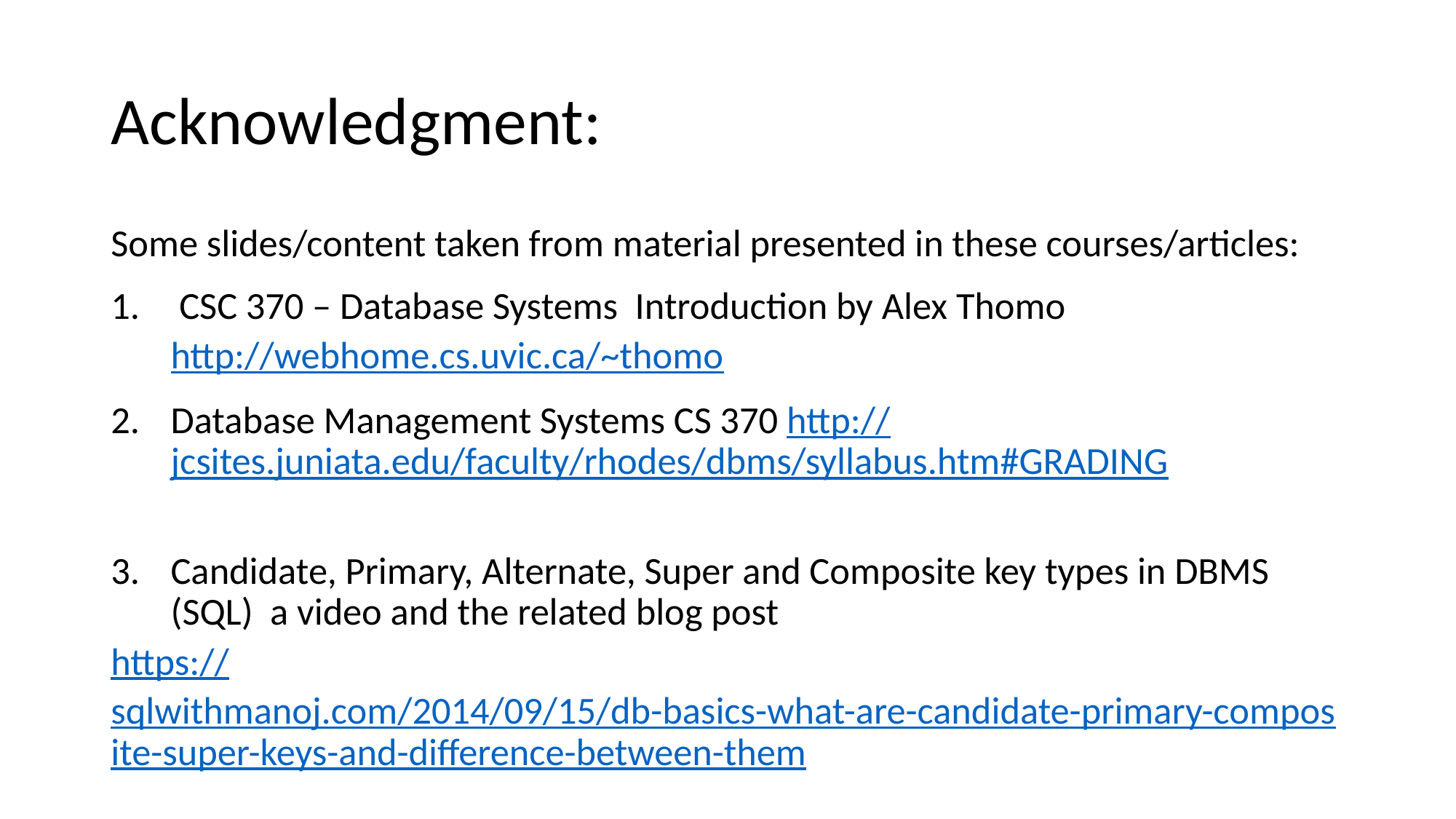

# Acknowledgment:
Some slides/content taken from material presented in these courses/articles:
 CSC 370 – Database Systems  Introduction by Alex Thomo  http://webhome.cs.uvic.ca/~thomo
Database Management Systems CS 370 http://jcsites.juniata.edu/faculty/rhodes/dbms/syllabus.htm#GRADING

Candidate, Primary, Alternate, Super and Composite key types in DBMS (SQL)  a video and the related blog post
https://sqlwithmanoj.com/2014/09/15/db-basics-what-are-candidate-primary-composite-super-keys-and-difference-between-them